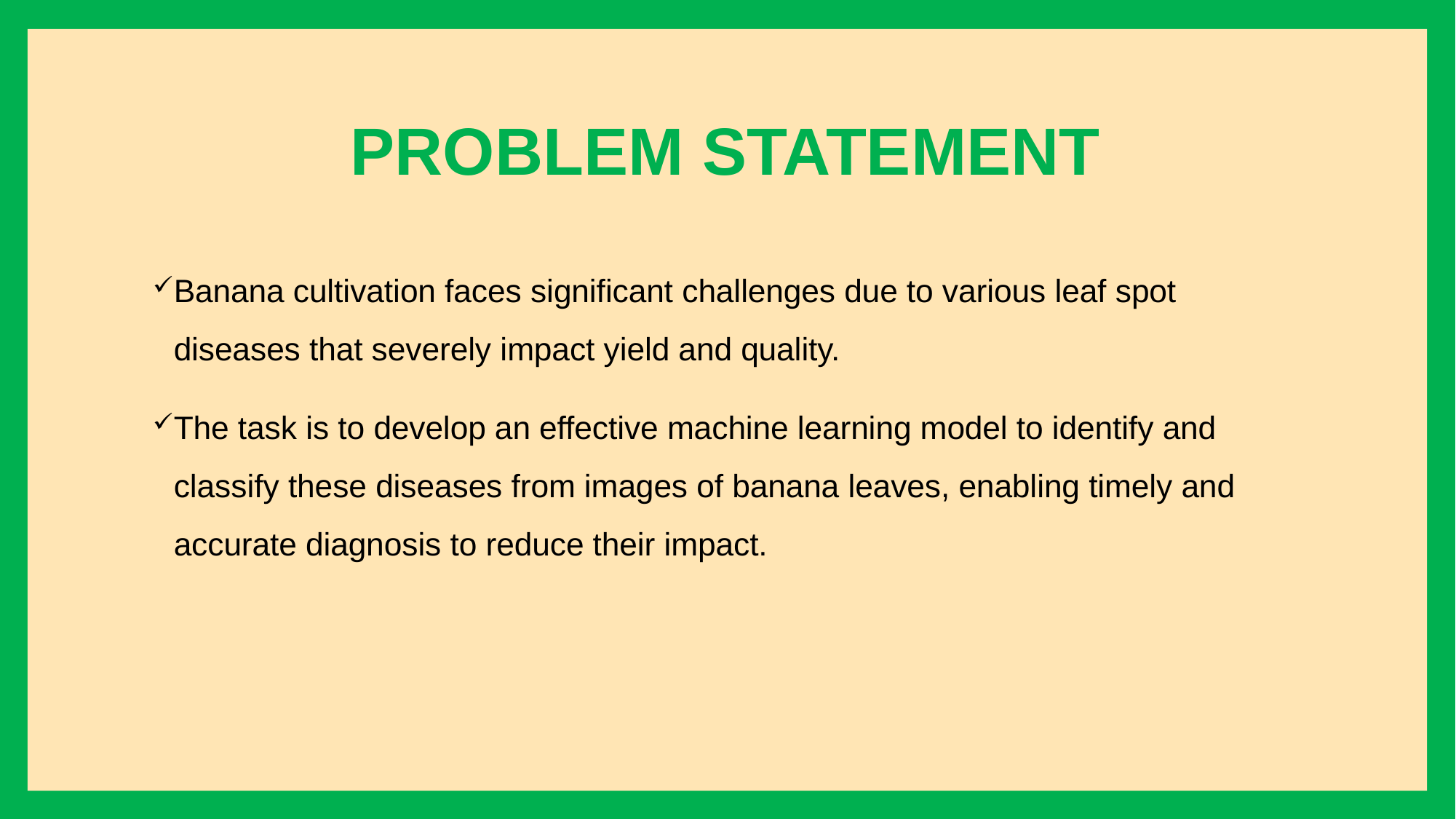

# PROBLEM STATEMENT
Banana cultivation faces significant challenges due to various leaf spot diseases that severely impact yield and quality.
The task is to develop an effective machine learning model to identify and classify these diseases from images of banana leaves, enabling timely and accurate diagnosis to reduce their impact.